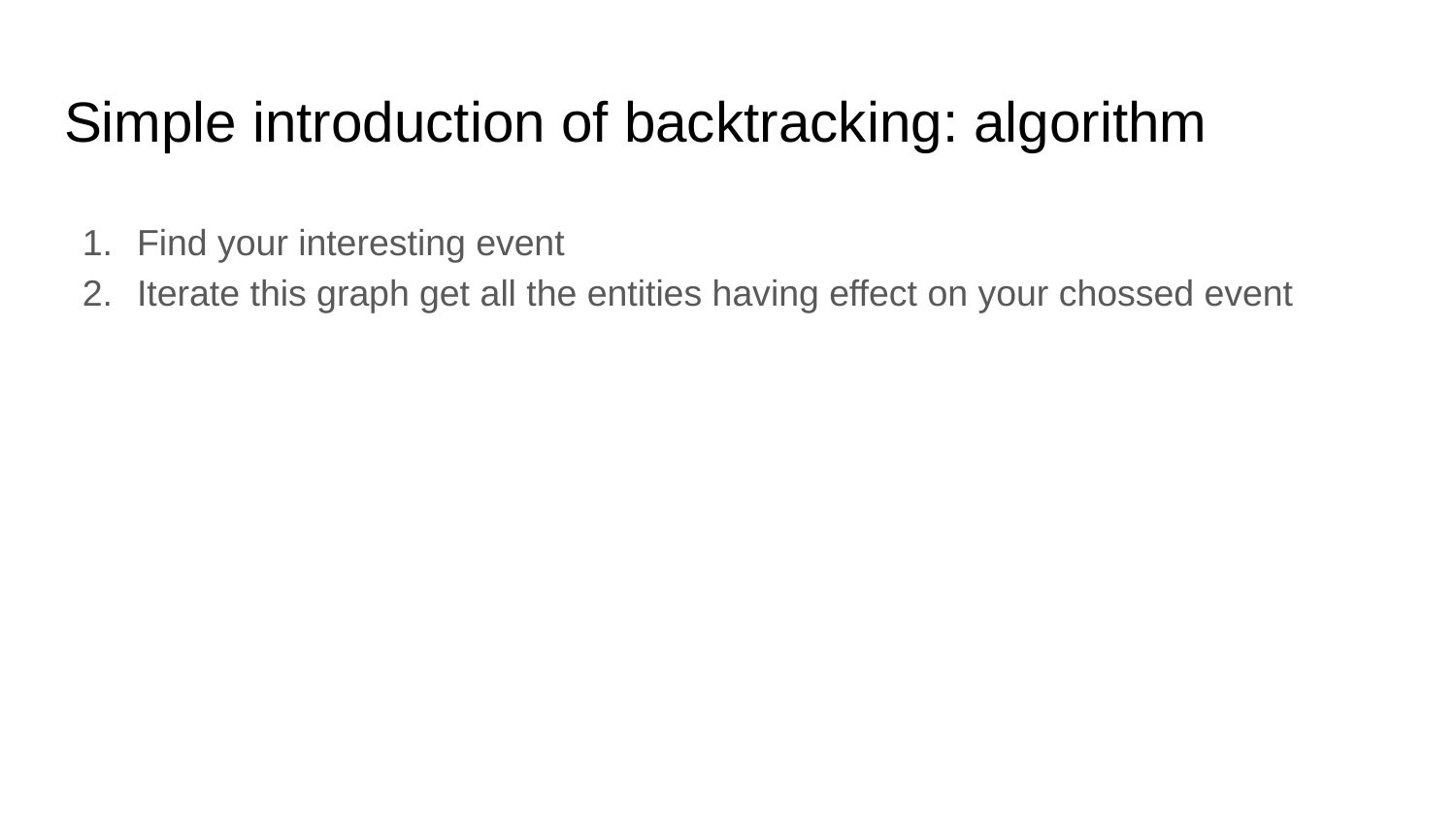

# Simple introduction of backtracking: algorithm
Find your interesting event
Iterate this graph get all the entities having effect on your chossed event